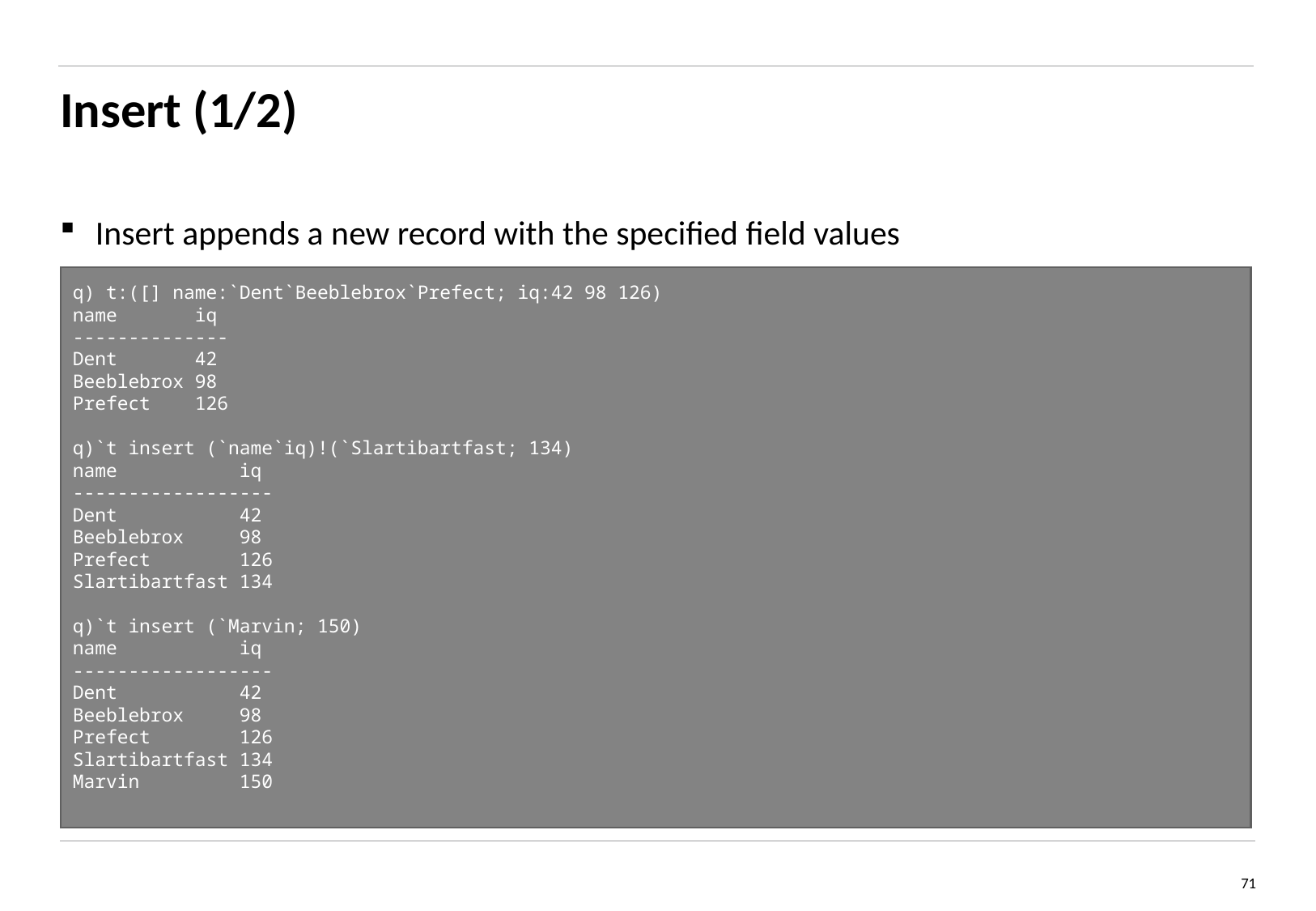

# Insert (1/2)
Insert appends a new record with the specified field values
q) t:([] name:`Dent`Beeblebrox`Prefect; iq:42 98 126)
name       iq
--------------
Dent       42
Beeblebrox 98
Prefect    126

q)`t insert (`name`iq)!(`Slartibartfast; 134)
name           iq
------------------
Dent           42
Beeblebrox     98
Prefect        126
Slartibartfast 134

q)`t insert (`Marvin; 150)
name           iq
------------------
Dent           42
Beeblebrox     98
Prefect        126
Slartibartfast 134
Marvin         150

71